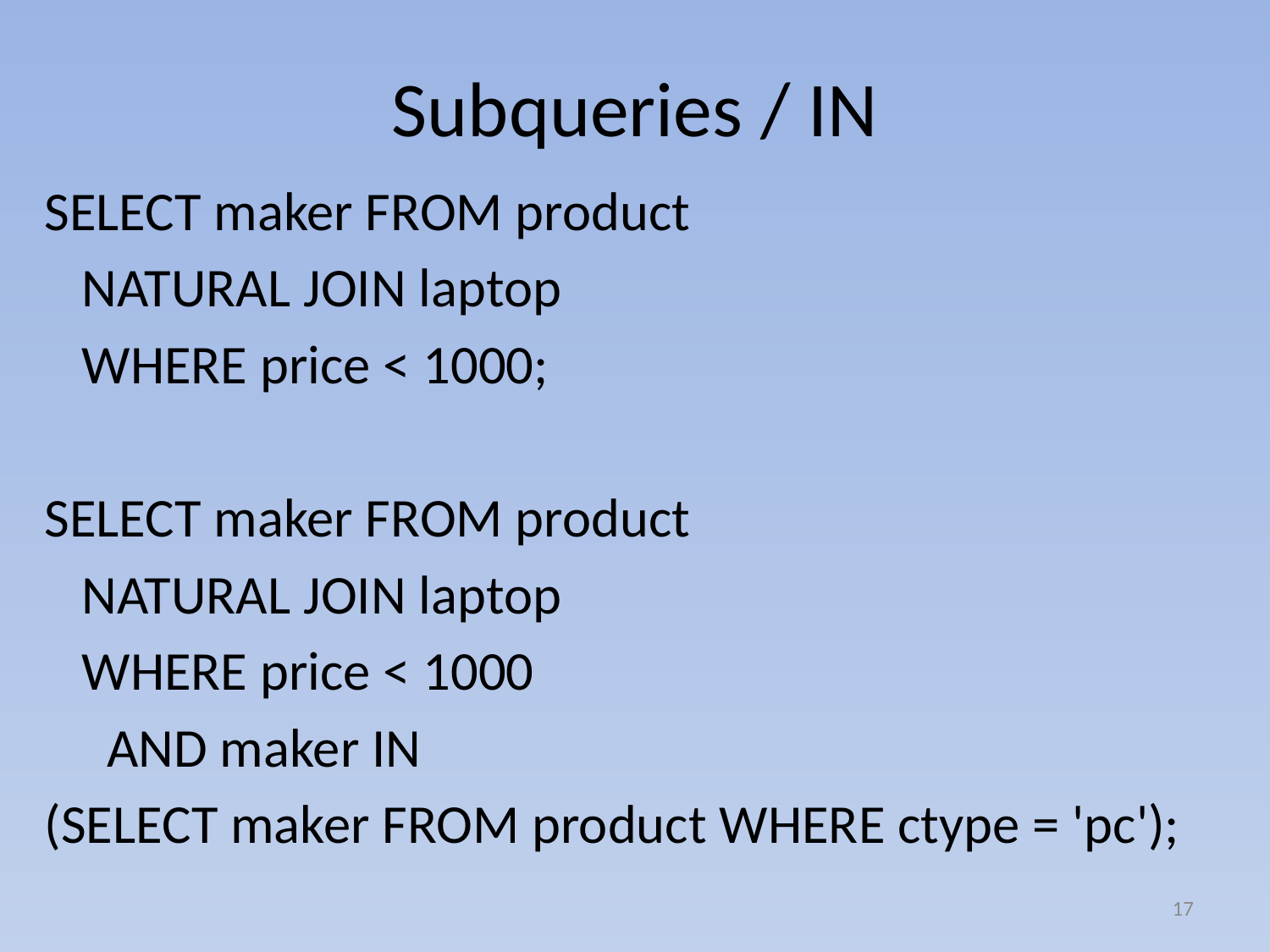

# Subqueries / IN
SELECT maker FROM product
   NATURAL JOIN laptop
   WHERE price < 1000;

SELECT maker FROM product
   NATURAL JOIN laptop
   WHERE price < 1000
     AND maker IN
(SELECT maker FROM product WHERE ctype = 'pc');
17